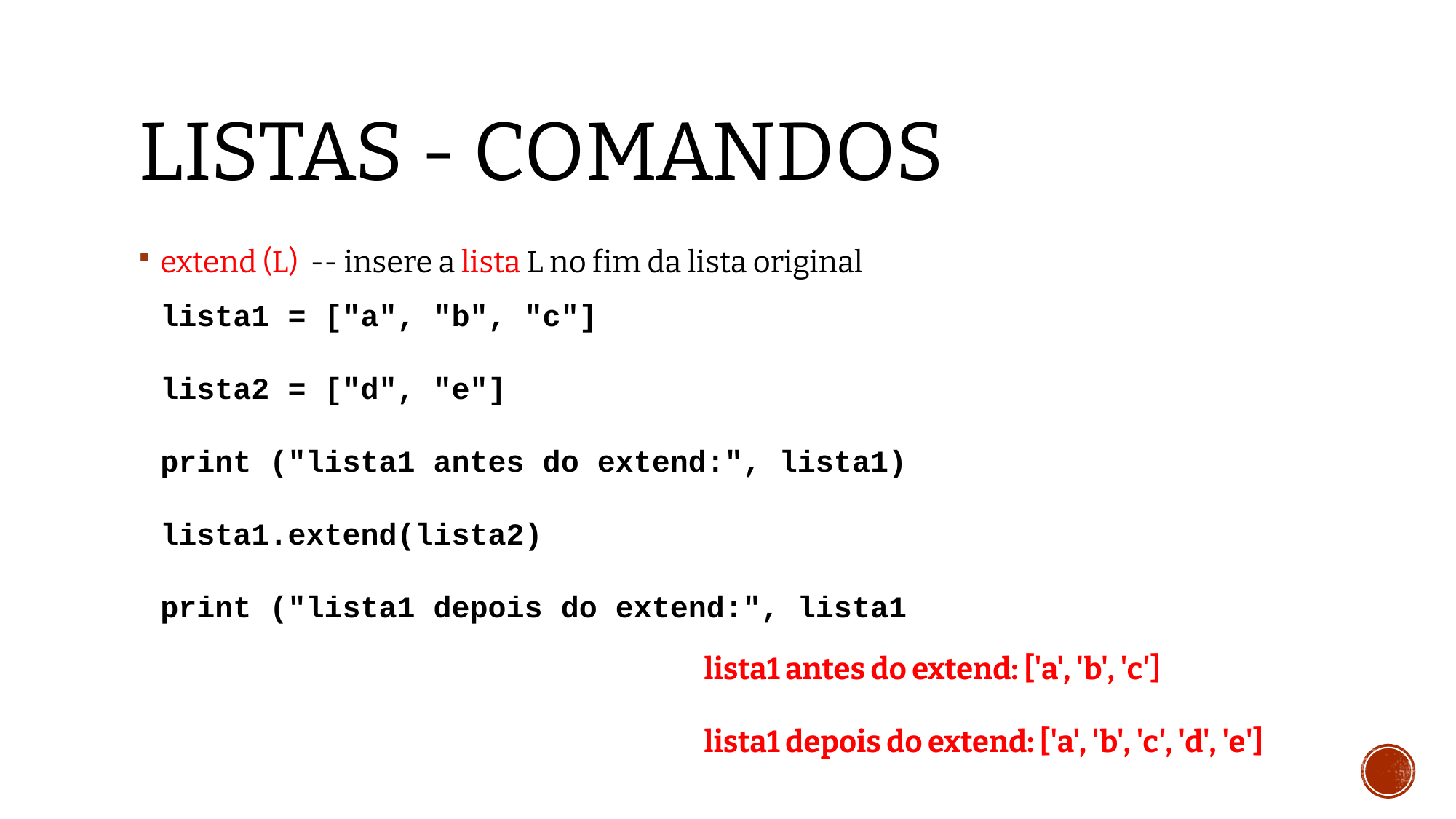

# Listas - Comandos
extend (L)  -- insere a lista L no fim da lista original

lista1 = ["a", "b", "c"]

lista2 = ["d", "e"]

print ("lista1 antes do extend:", lista1)

lista1.extend(lista2)

print ("lista1 depois do extend:", lista1
lista1 antes do extend: ['a', 'b', 'c']

lista1 depois do extend: ['a', 'b', 'c', 'd', 'e']